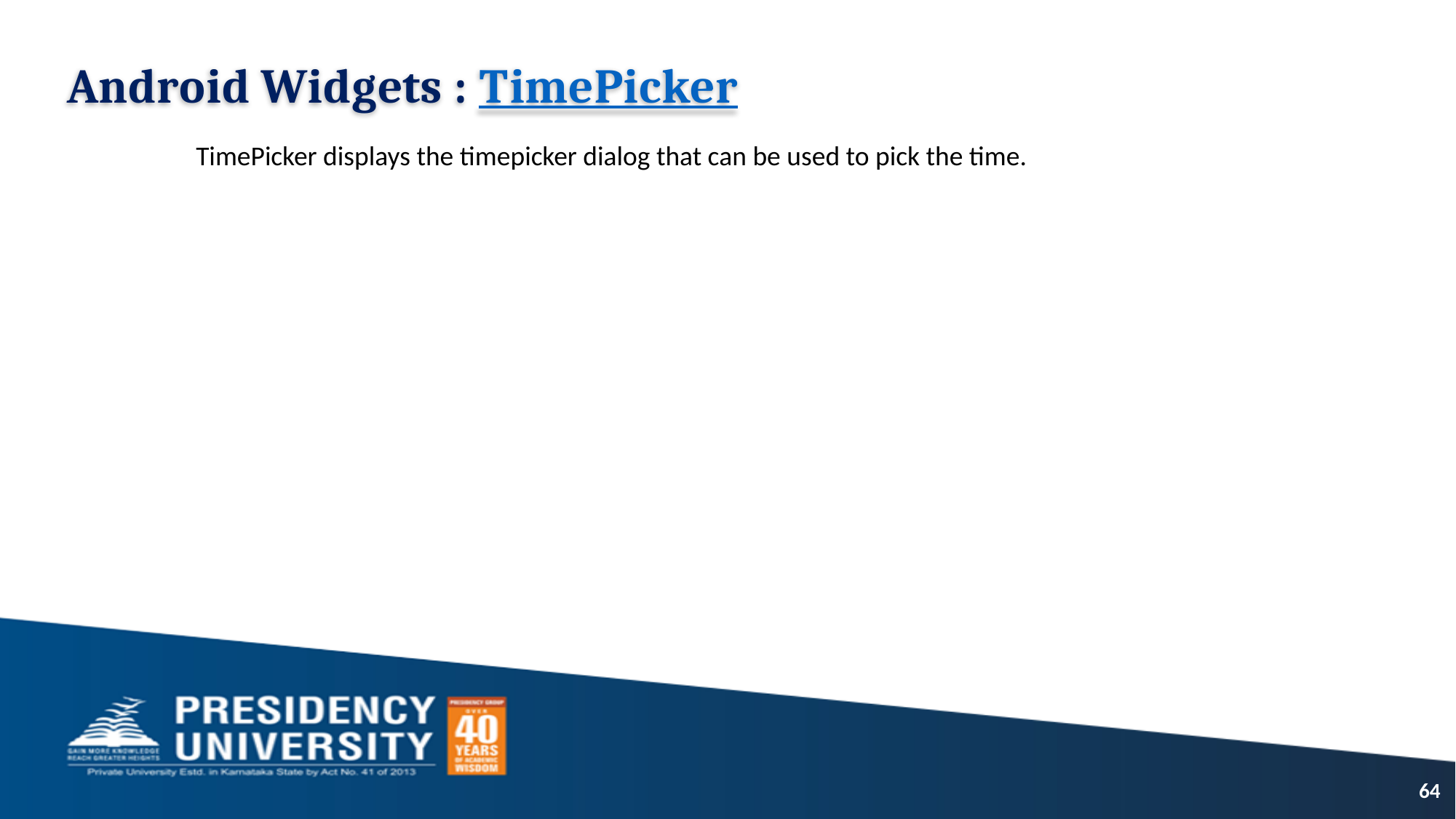

Android Widgets : TimePicker

TimePicker displays the timepicker dialog that can be used to pick the time.

64